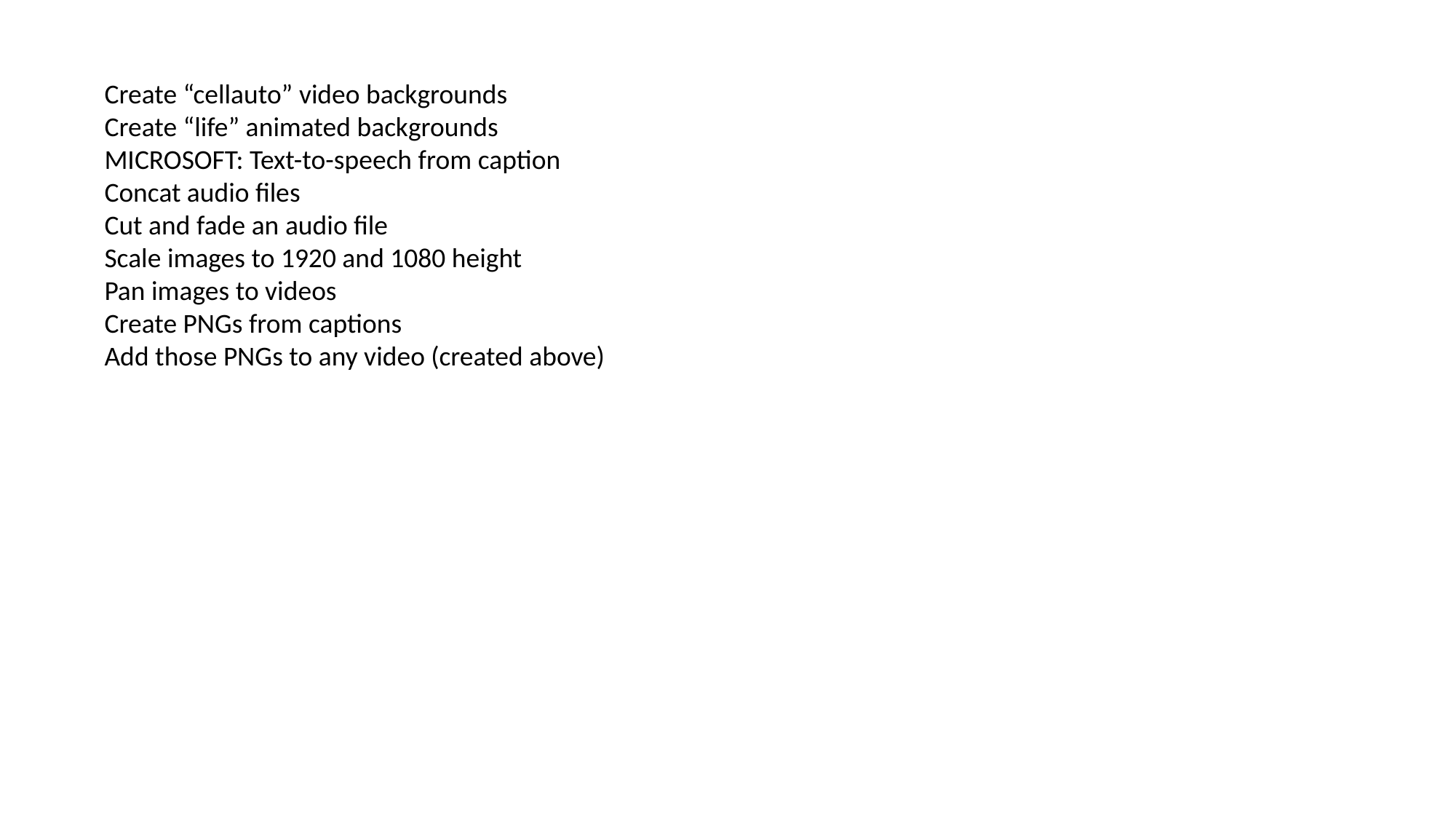

Create “cellauto” video backgrounds
Create “life” animated backgrounds
MICROSOFT: Text-to-speech from caption
Concat audio files
Cut and fade an audio file
Scale images to 1920 and 1080 height
Pan images to videos
Create PNGs from captions
Add those PNGs to any video (created above)